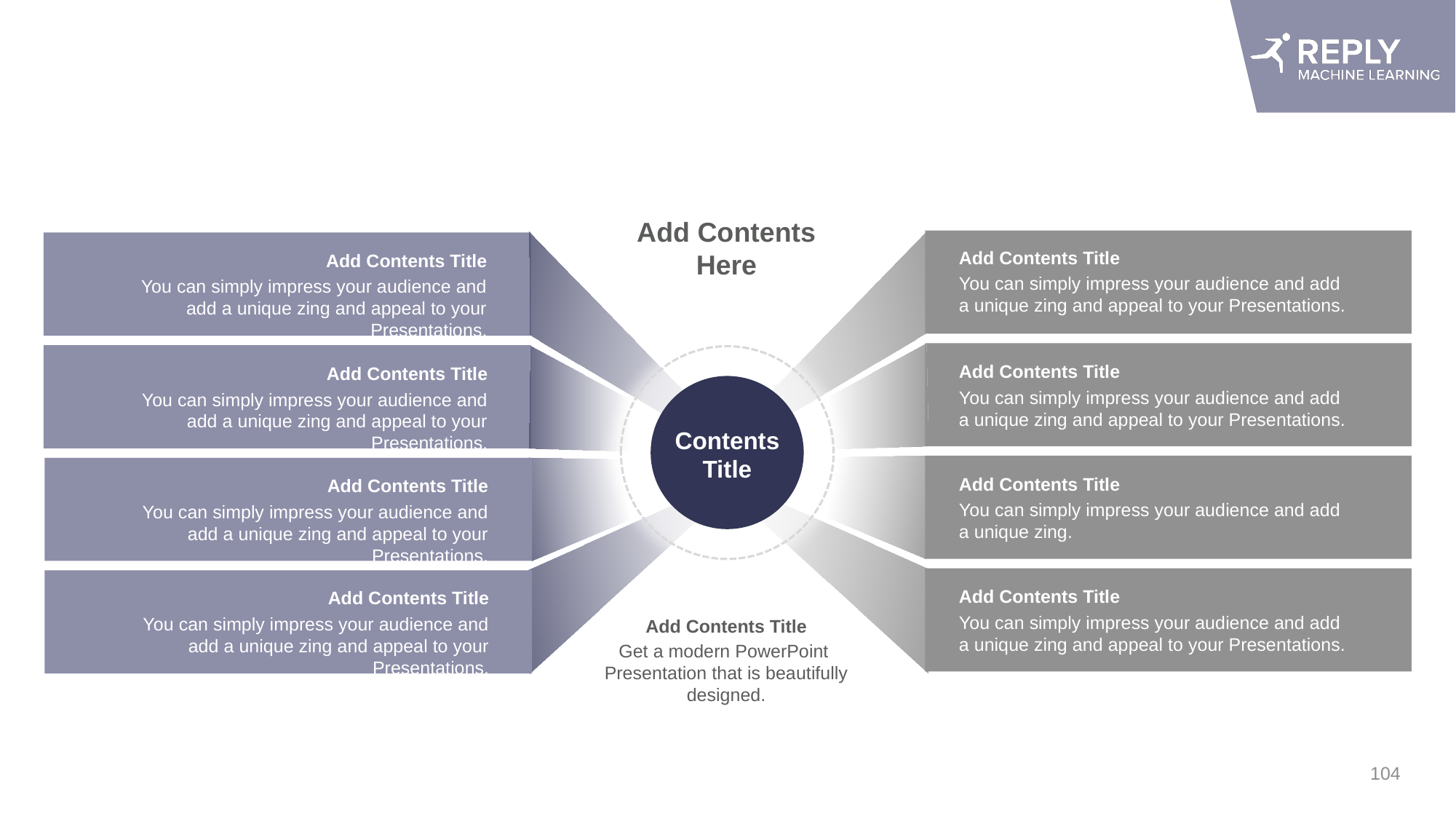

#

Add Contents
Here

Add Contents Title
You can simply impress your audience and add a unique zing and appeal to your Presentations.
Add Contents Title
You can simply impress your audience and add a unique zing and appeal to your Presentations.

Add Contents Title
You can simply impress your audience and add a unique zing and appeal to your Presentations.
Add Contents Title
You can simply impress your audience and add a unique zing and appeal to your Presentations.
Contents
Title
Add Contents Title
You can simply impress your audience and add a unique zing.
Add Contents Title
You can simply impress your audience and add a unique zing and appeal to your Presentations.
Add Contents Title
You can simply impress your audience and add a unique zing and appeal to your Presentations.
Add Contents Title
You can simply impress your audience and add a unique zing and appeal to your Presentations.
Add Contents Title
Get a modern PowerPoint  Presentation that is beautifully designed.

104